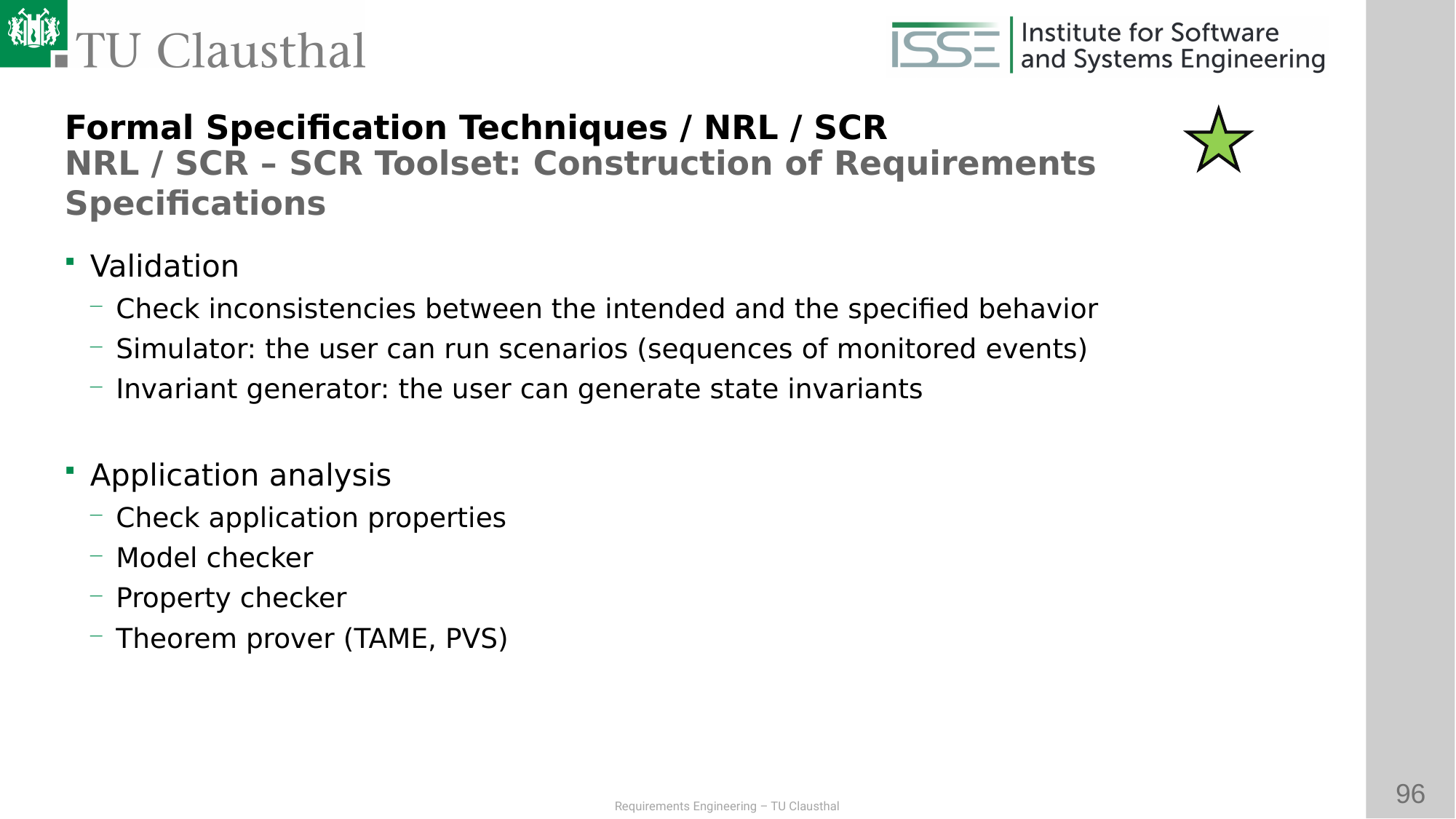

Formal Specification Techniques / NRL / SCR

NRL / SCR – SCR Toolset: Construction of Requirements Specifications
# Validation
Check inconsistencies between the intended and the specified behavior
Simulator: the user can run scenarios (sequences of monitored events)
Invariant generator: the user can generate state invariants
Application analysis
Check application properties
Model checker
Property checker
Theorem prover (TAME, PVS)